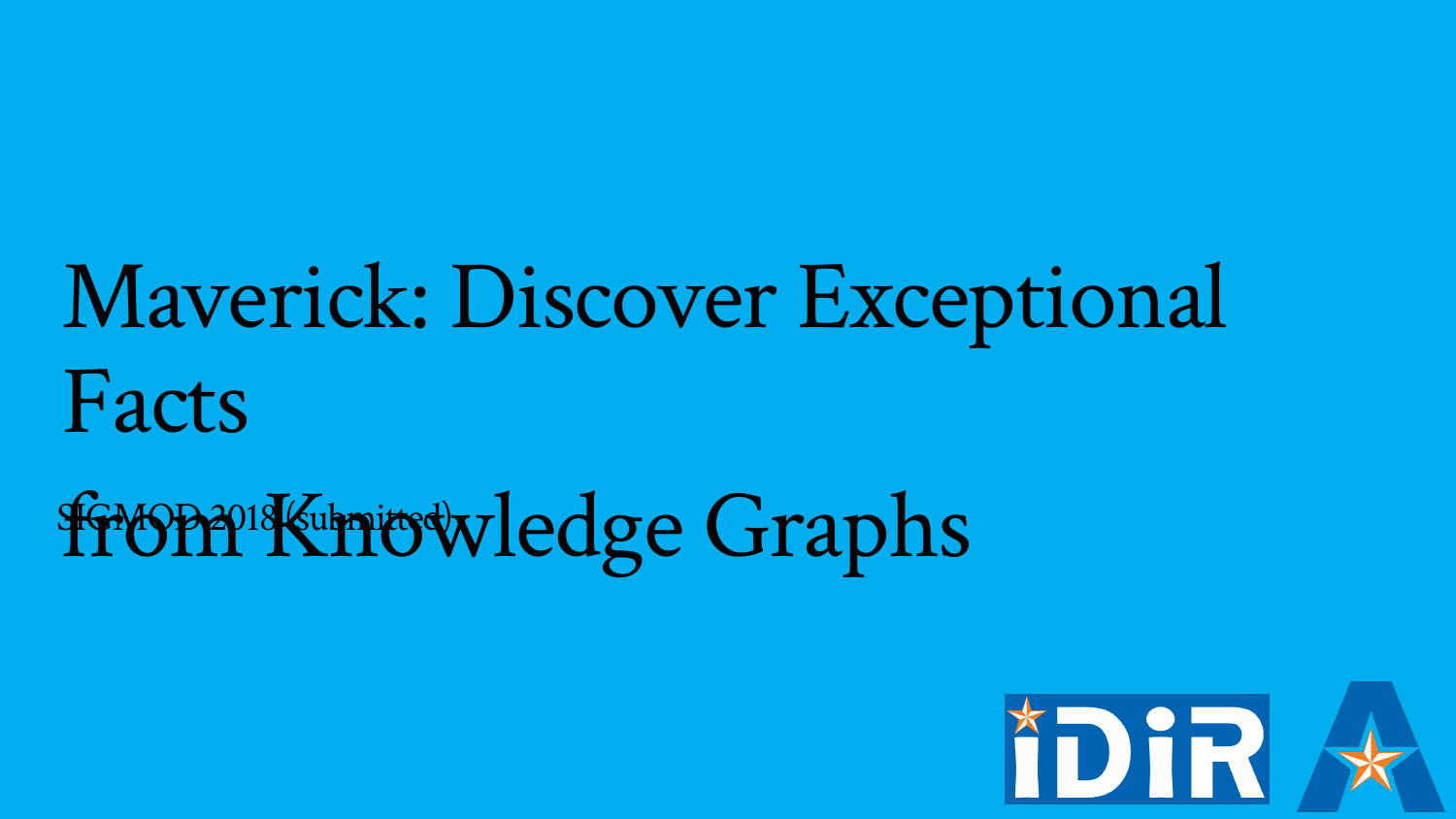

Maverick: Discover Exceptional Facts
from Knowledge Graphs
SIGMOD 2018 (submitted)